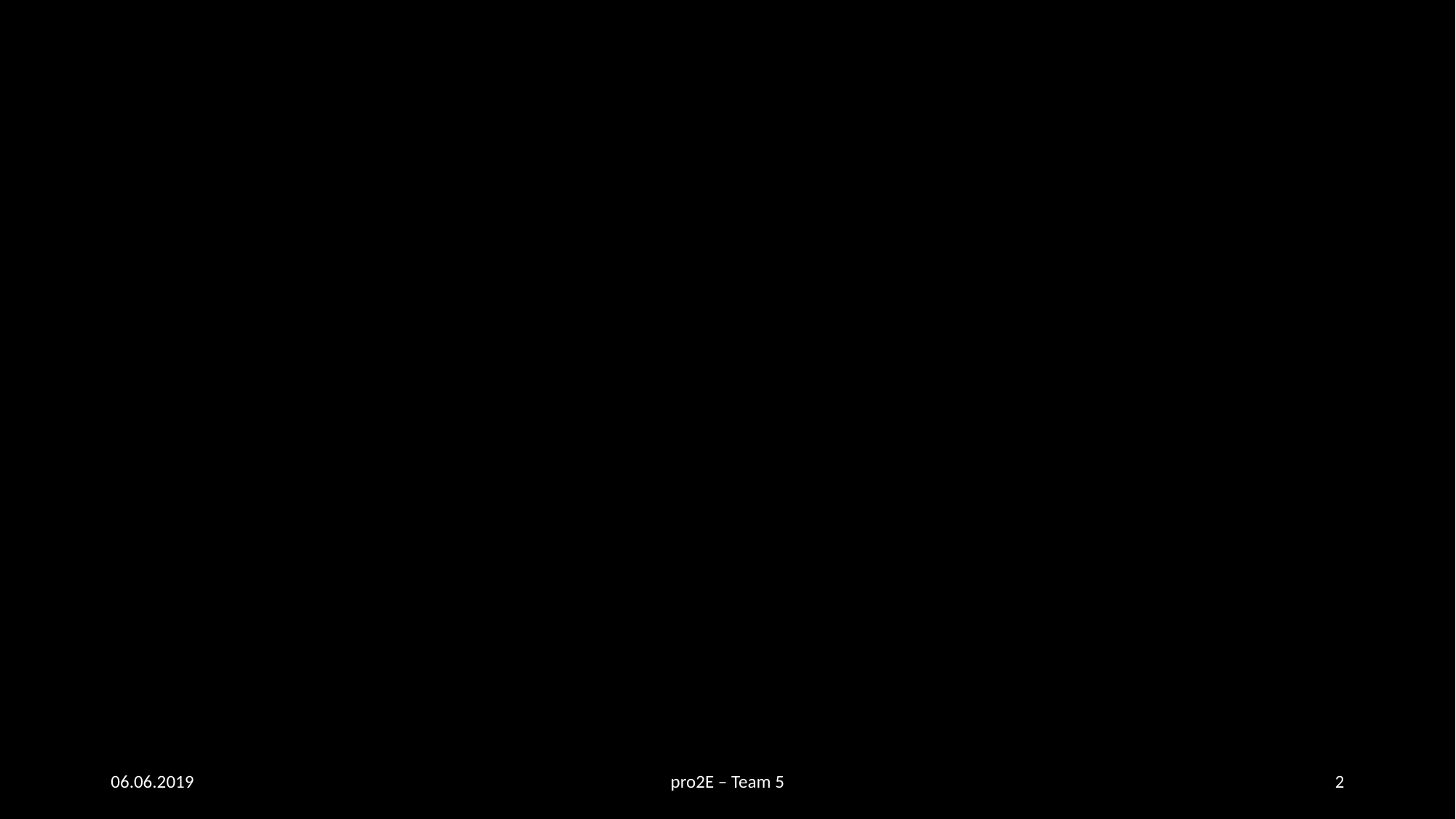

#

06.06.2019
pro2E – Team 5
2